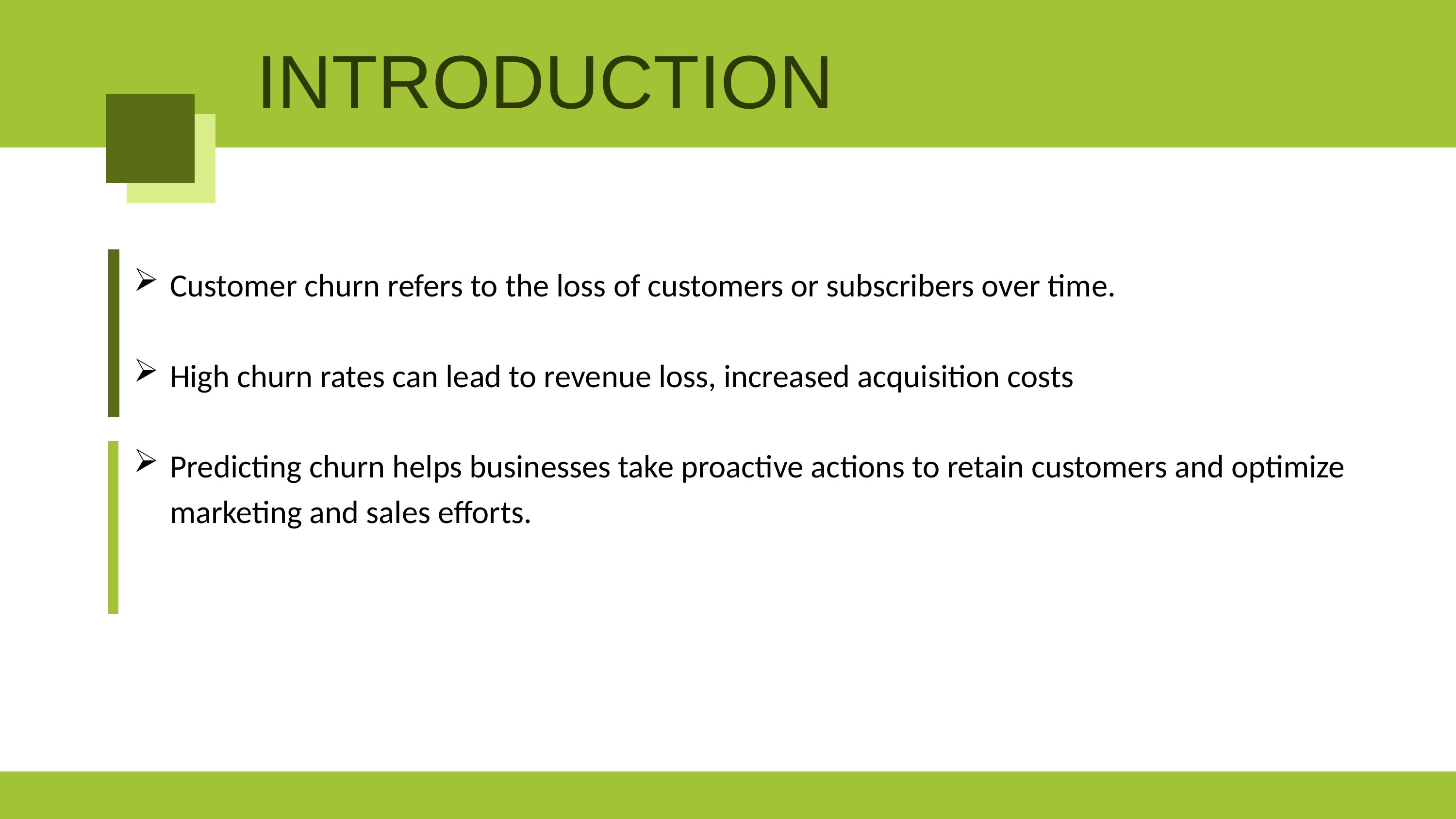

INTRODUCTION

Customer churn refers to the loss of customers or subscribers over time.

High churn rates can lead to revenue loss, increased acquisition costs

Predicting churn helps businesses take proactive actions to retain customers and optimize marketing and sales efforts.